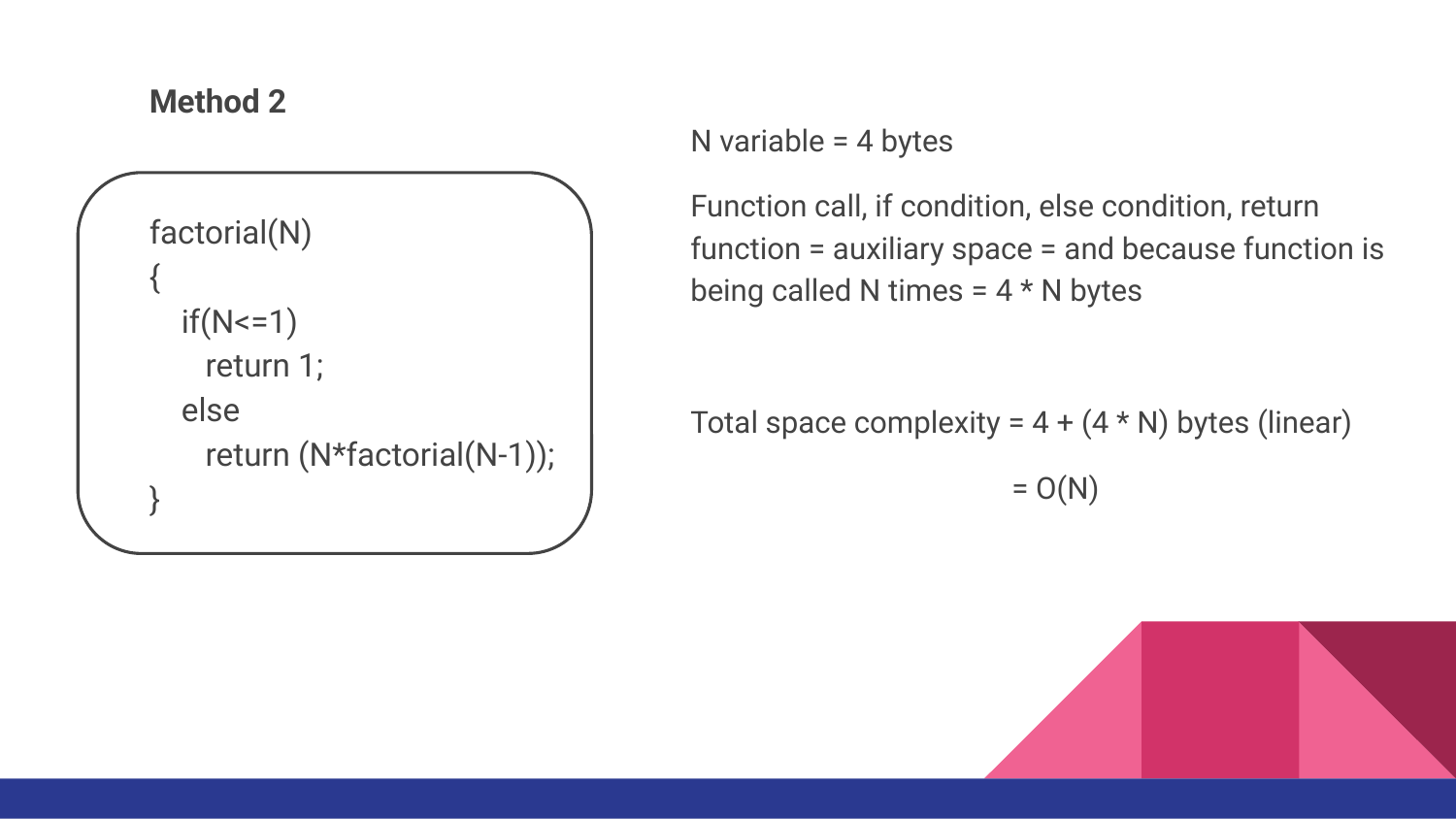

Method 2

factorial(N)
{
    if(N<=1)
       return 1;
    else
       return (N*factorial(N-1));
}

N variable = 4 bytes
Function call, if condition, else condition, return function = auxiliary space = and because function is being called N times = 4 * N bytes

Total space complexity = 4 + (4 * N) bytes (linear)
    = O(N)